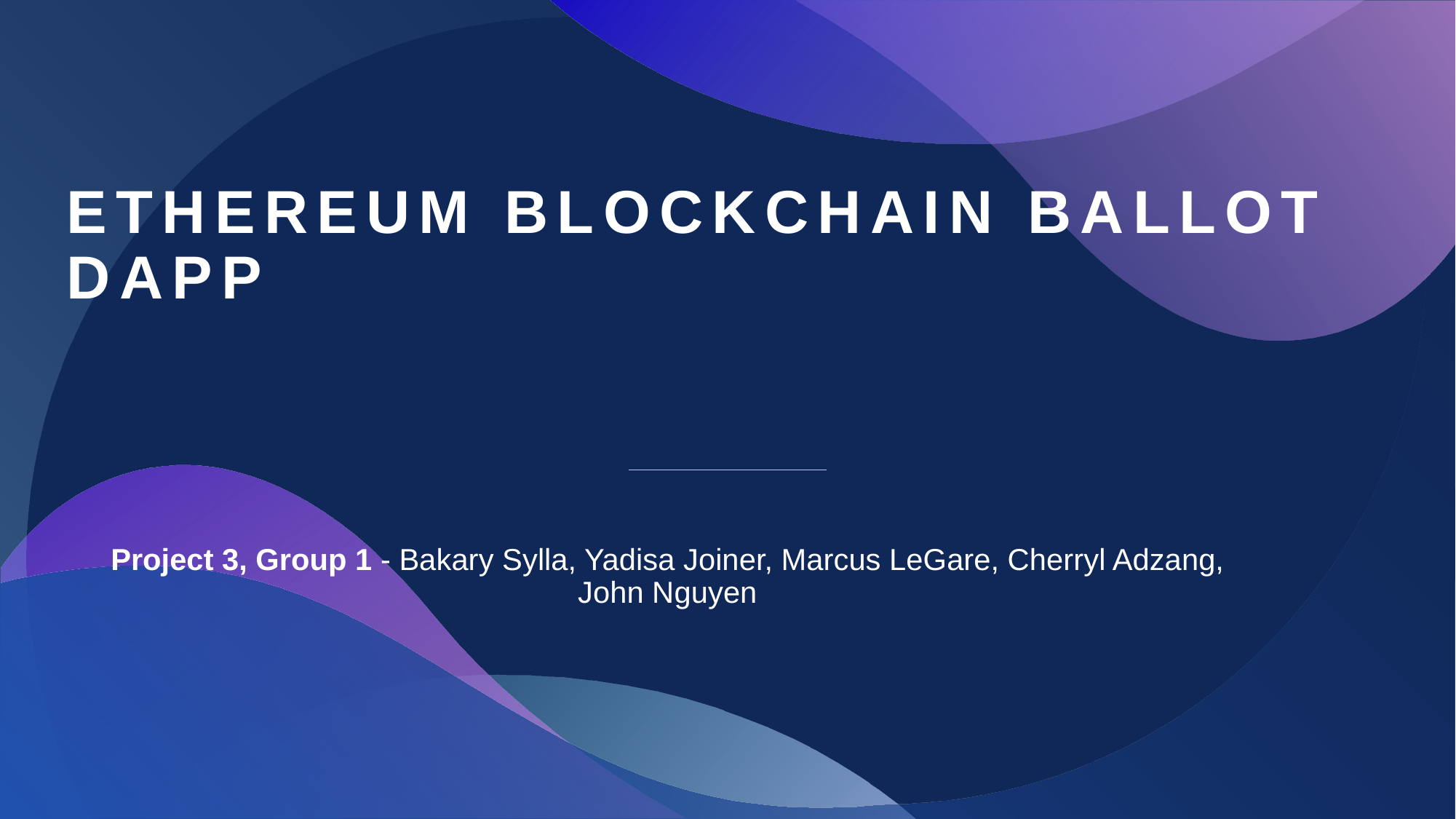

# Ethereum Blockchain Ballot dApp
Project 3, Group 1 - Bakary Sylla, Yadisa Joiner, Marcus LeGare, Cherryl Adzang, John Nguyen